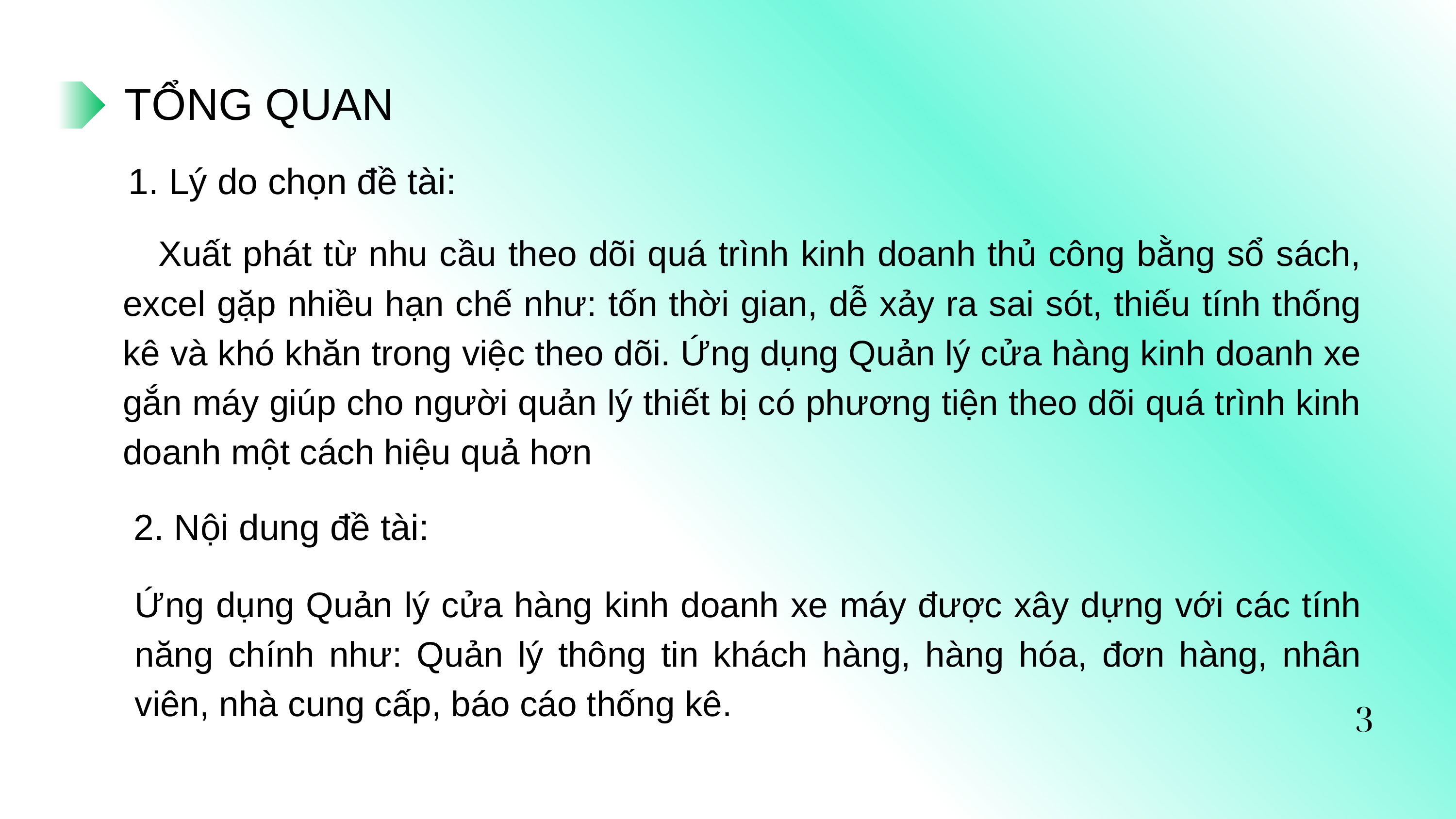

TỔNG QUAN

1. Lý do chọn đề tài:
   Xuất phát từ nhu cầu theo dõi quá trình kinh doanh thủ công bằng sổ sách, excel gặp nhiều hạn chế như: tốn thời gian, dễ xảy ra sai sót, thiếu tính thống kê và khó khăn trong việc theo dõi. Ứng dụng Quản lý cửa hàng kinh doanh xe gắn máy giúp cho người quản lý thiết bị có phương tiện theo dõi quá trình kinh doanh một cách hiệu quả hơn
2. Nội dung đề tài:
Ứng dụng Quản lý cửa hàng kinh doanh xe máy được xây dựng với các tính năng chính như: Quản lý thông tin khách hàng, hàng hóa, đơn hàng, nhân viên, nhà cung cấp, báo cáo thống kê.
3